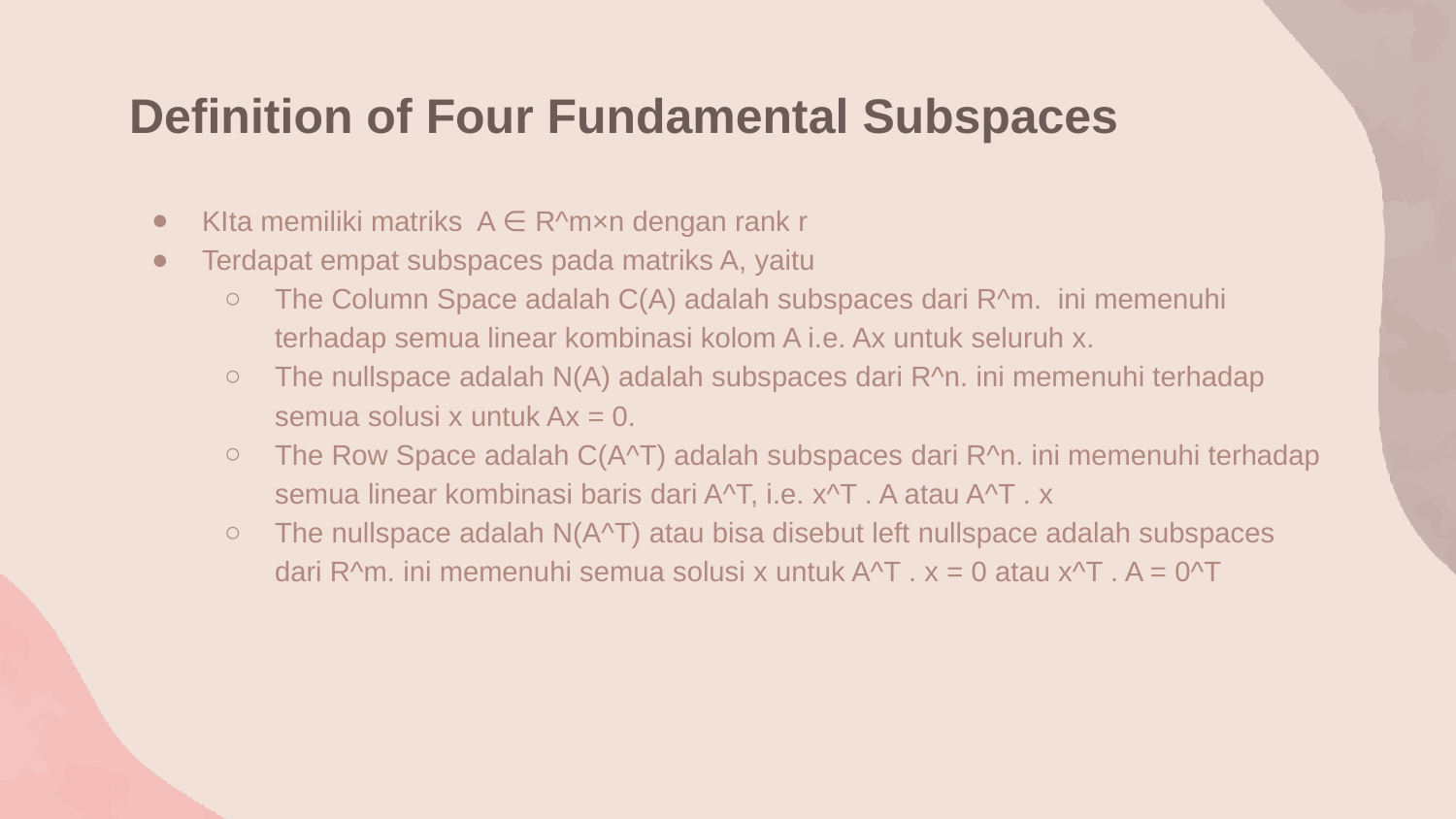

# Definition of Four Fundamental Subspaces
KIta memiliki matriks  A ∈ R^m×n dengan rank r
Terdapat empat subspaces pada matriks A, yaitu
The Column Space adalah C(A) adalah subspaces dari R^m.  ini memenuhi terhadap semua linear kombinasi kolom A i.e. Ax untuk seluruh x.
The nullspace adalah N(A) adalah subspaces dari R^n. ini memenuhi terhadap semua solusi x untuk Ax = 0.
The Row Space adalah C(A^T) adalah subspaces dari R^n. ini memenuhi terhadap semua linear kombinasi baris dari A^T, i.e. x^T . A atau A^T . x
The nullspace adalah N(A^T) atau bisa disebut left nullspace adalah subspaces dari R^m. ini memenuhi semua solusi x untuk A^T . x = 0 atau x^T . A = 0^T